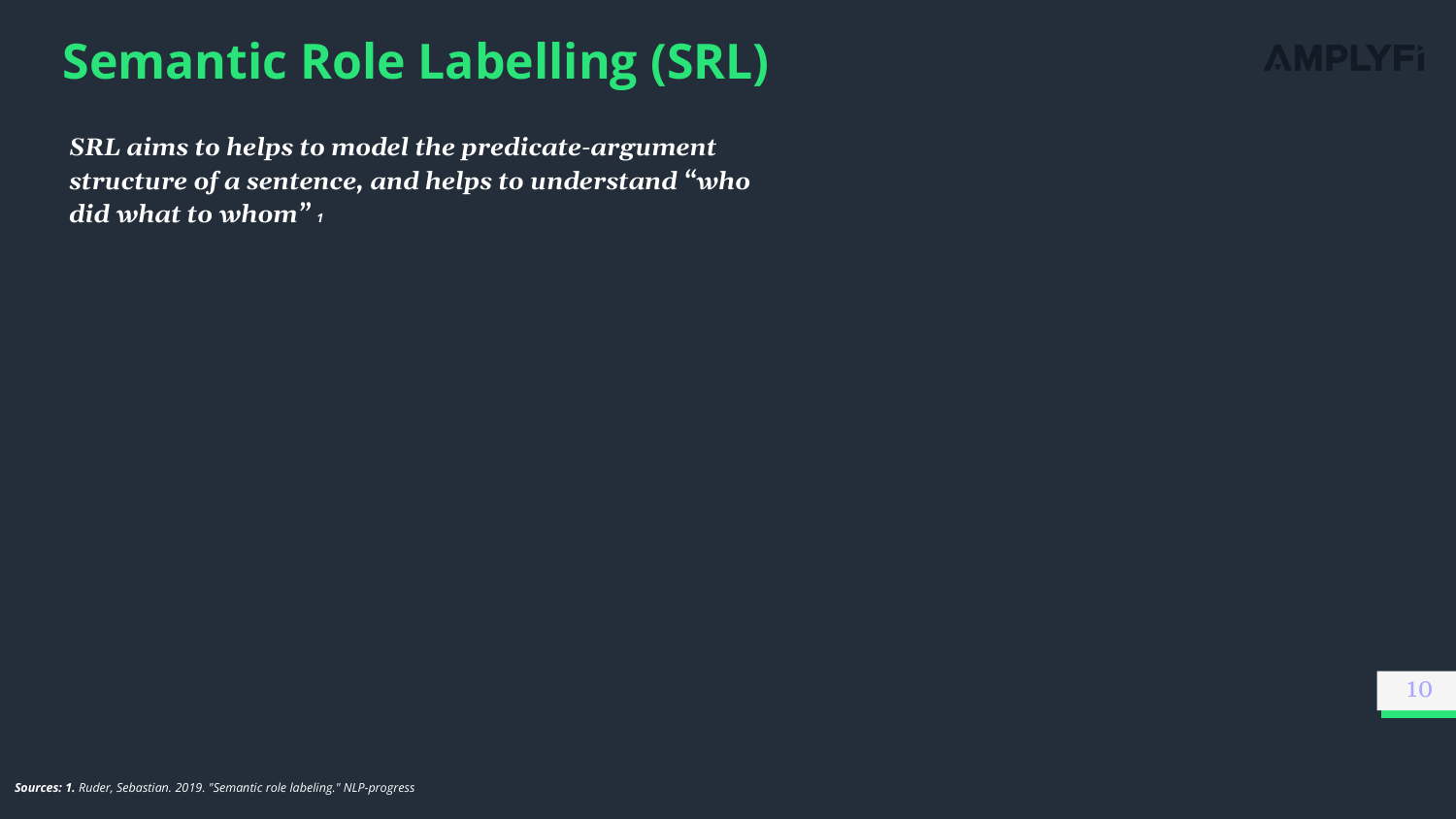

# Semantic Role Labelling (SRL)
SRL aims to helps to model the predicate-argument structure of a sentence, and helps to understand “who did what to whom” 1
10

Sources: 1. Ruder, Sebastian. 2019. "Semantic role labeling." NLP-progress